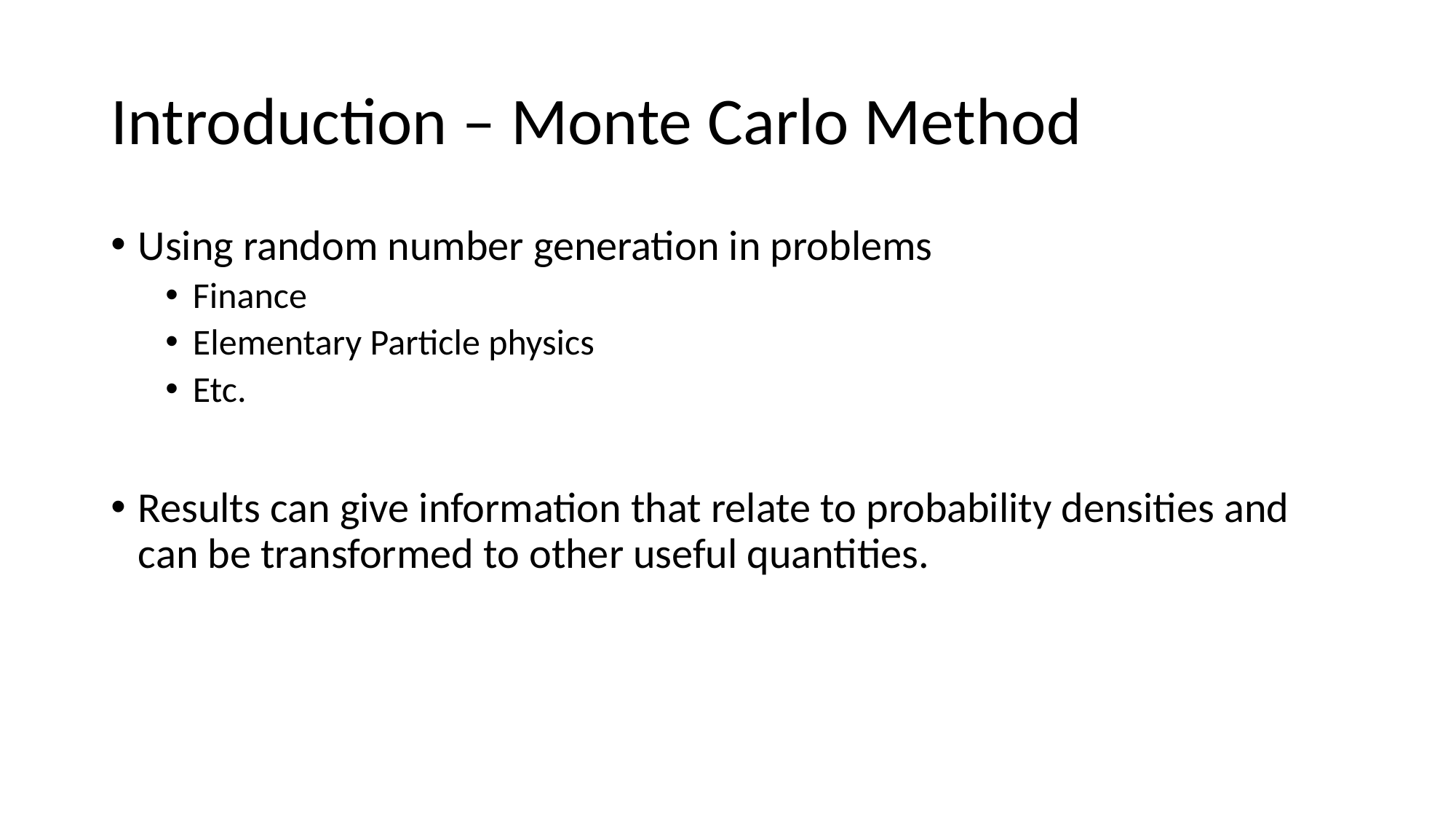

# Introduction – Monte Carlo Method
Using random number generation in problems
Finance
Elementary Particle physics
Etc.

Results can give information that relate to probability densities and can be transformed to other useful quantities.